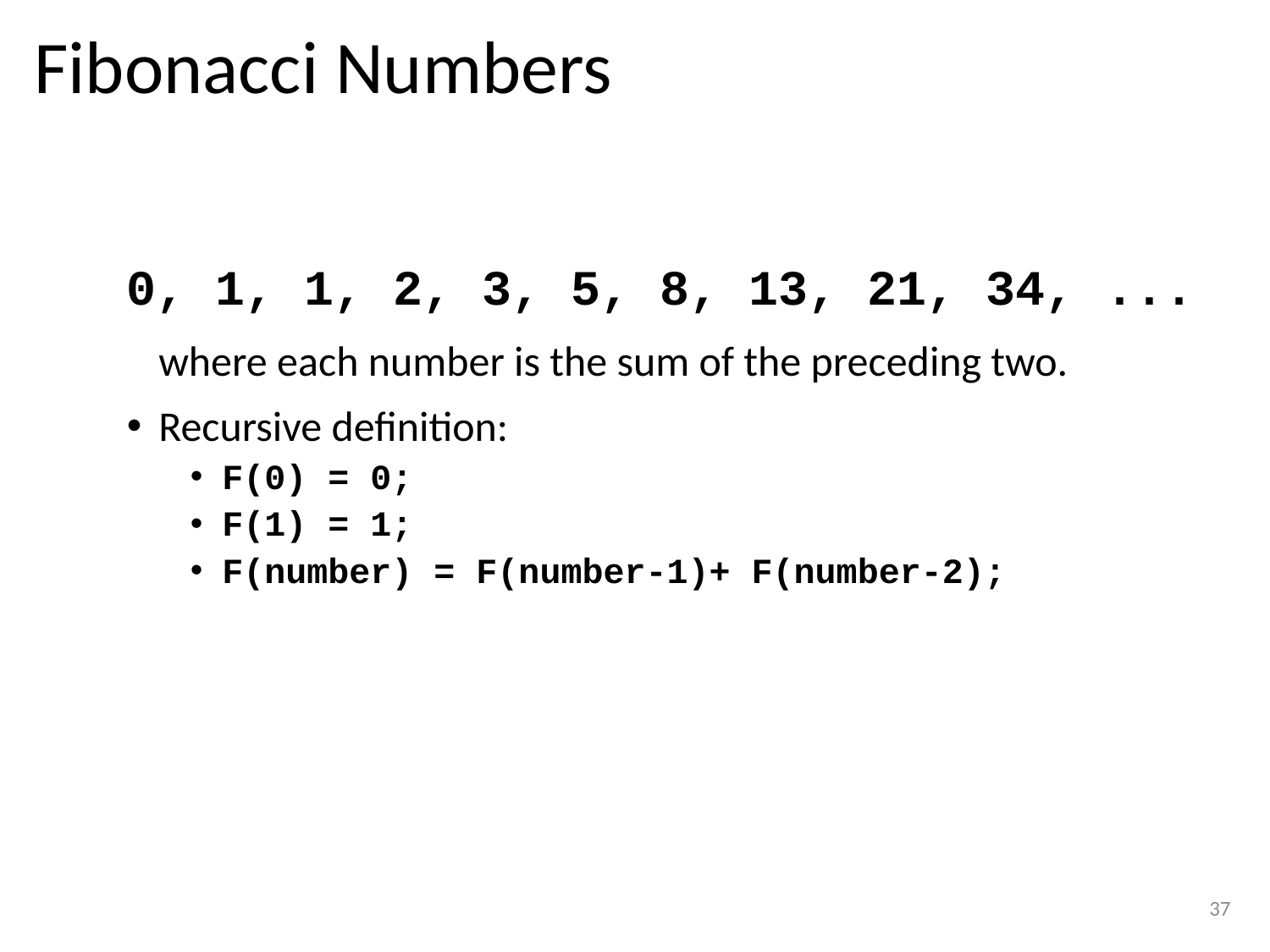

# Fibonacci Numbers
0, 1, 1, 2, 3, 5, 8, 13, 21, 34, ...
	where each number is the sum of the preceding two.
Recursive definition:
F(0) = 0;
F(1) = 1;
F(number) = F(number-1)+ F(number-2);

37